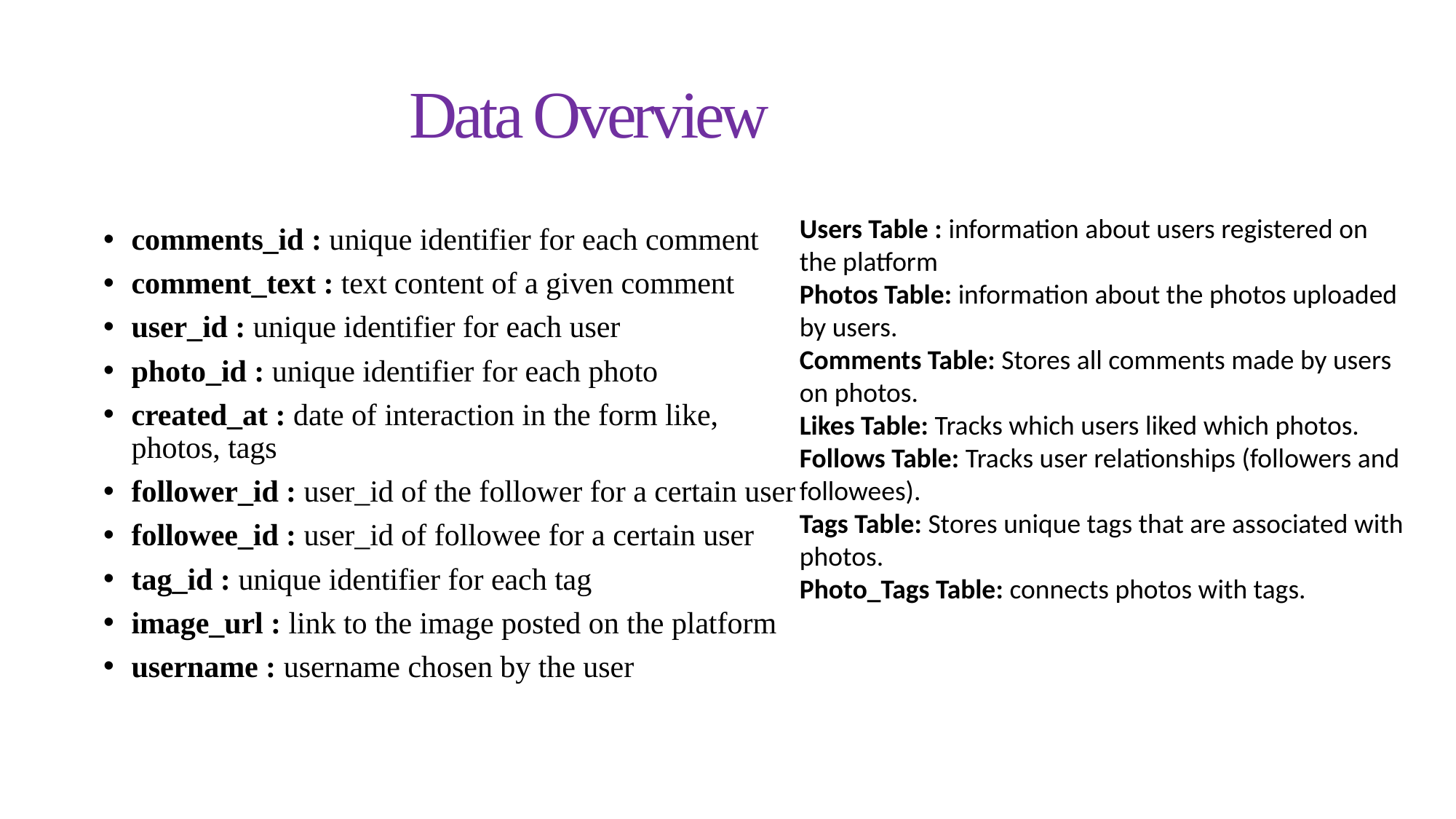

# Data Overview
Users Table : information about users registered on the platform
Photos Table: information about the photos uploaded by users.
Comments Table: Stores all comments made by users on photos.
Likes Table: Tracks which users liked which photos.
Follows Table: Tracks user relationships (followers and followees).
Tags Table: Stores unique tags that are associated with photos.
Photo_Tags Table: connects photos with tags.
comments_id : unique identifier for each comment
comment_text : text content of a given comment
user_id : unique identifier for each user
photo_id : unique identifier for each photo
created_at : date of interaction in the form like, photos, tags
follower_id : user_id of the follower for a certain user
followee_id : user_id of followee for a certain user
tag_id : unique identifier for each tag
image_url : link to the image posted on the platform
username : username chosen by the user